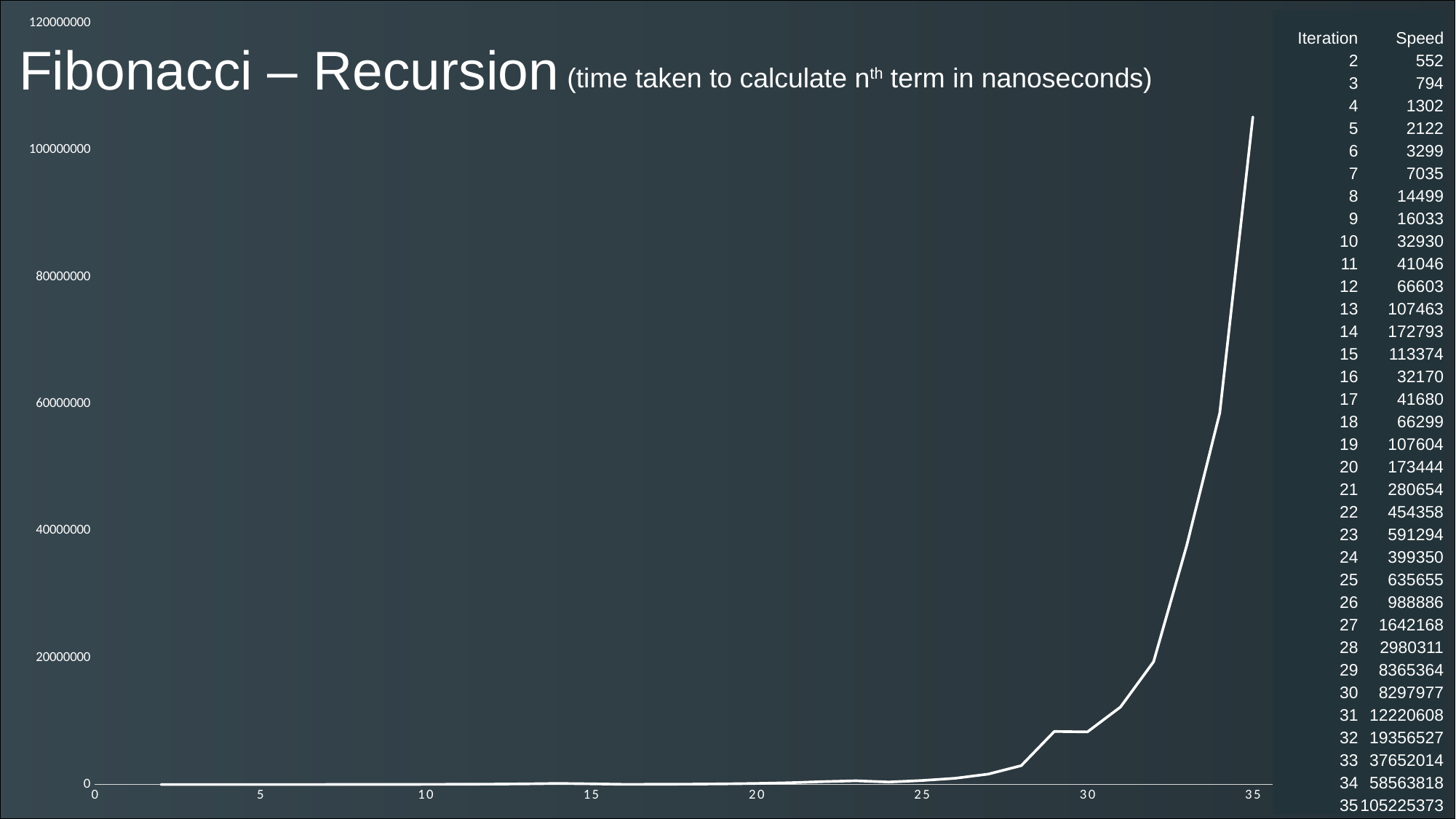

### Chart

| Category | Speed (nanoseconds) |
|---|---|
| Iteration | Speed |
| --- | --- |
| 2 | 552 |
| 3 | 794 |
| 4 | 1302 |
| 5 | 2122 |
| 6 | 3299 |
| 7 | 7035 |
| 8 | 14499 |
| 9 | 16033 |
| 10 | 32930 |
| 11 | 41046 |
| 12 | 66603 |
| 13 | 107463 |
| 14 | 172793 |
| 15 | 113374 |
| 16 | 32170 |
| 17 | 41680 |
| 18 | 66299 |
| 19 | 107604 |
| 20 | 173444 |
| 21 | 280654 |
| 22 | 454358 |
| 23 | 591294 |
| 24 | 399350 |
| 25 | 635655 |
| 26 | 988886 |
| 27 | 1642168 |
| 28 | 2980311 |
| 29 | 8365364 |
| 30 | 8297977 |
| 31 | 12220608 |
| 32 | 19356527 |
| 33 | 37652014 |
| 34 | 58563818 |
| 35 | 105225373 |
Fibonacci – Recursion
(time taken to calculate nth term in nanoseconds)